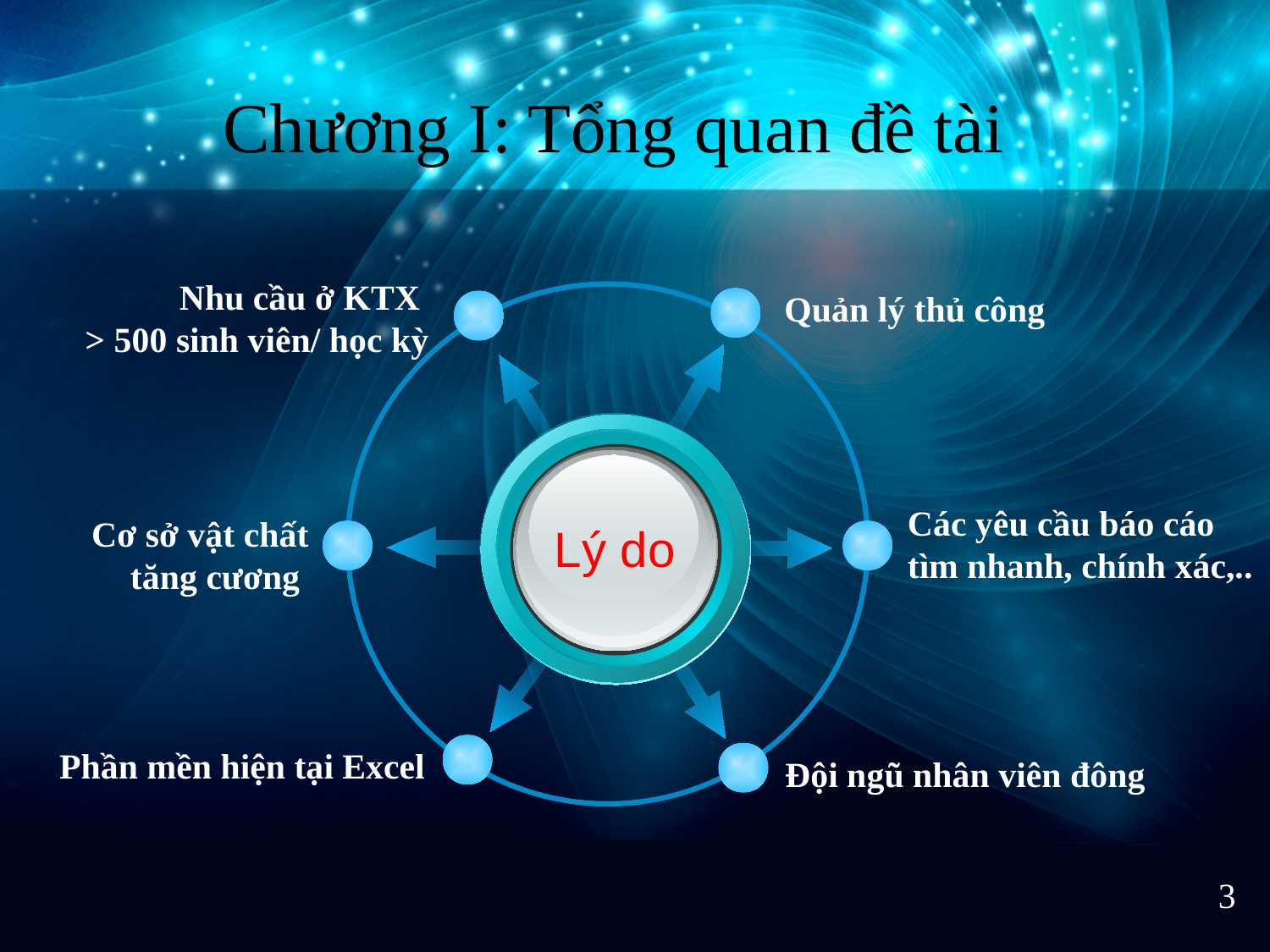

Chương I: Tổng quan đề tài
Nhu cầu ở KTX
> 500 sinh viên/ học kỳ
Quản lý thủ công

Các yêu cầu báo cáo
tìm nhanh, chính xác,..
Cơ sở vật chất
 tăng cương
Lý do

Phần mền hiện tại Excel

Đội ngũ nhân viên đông
3